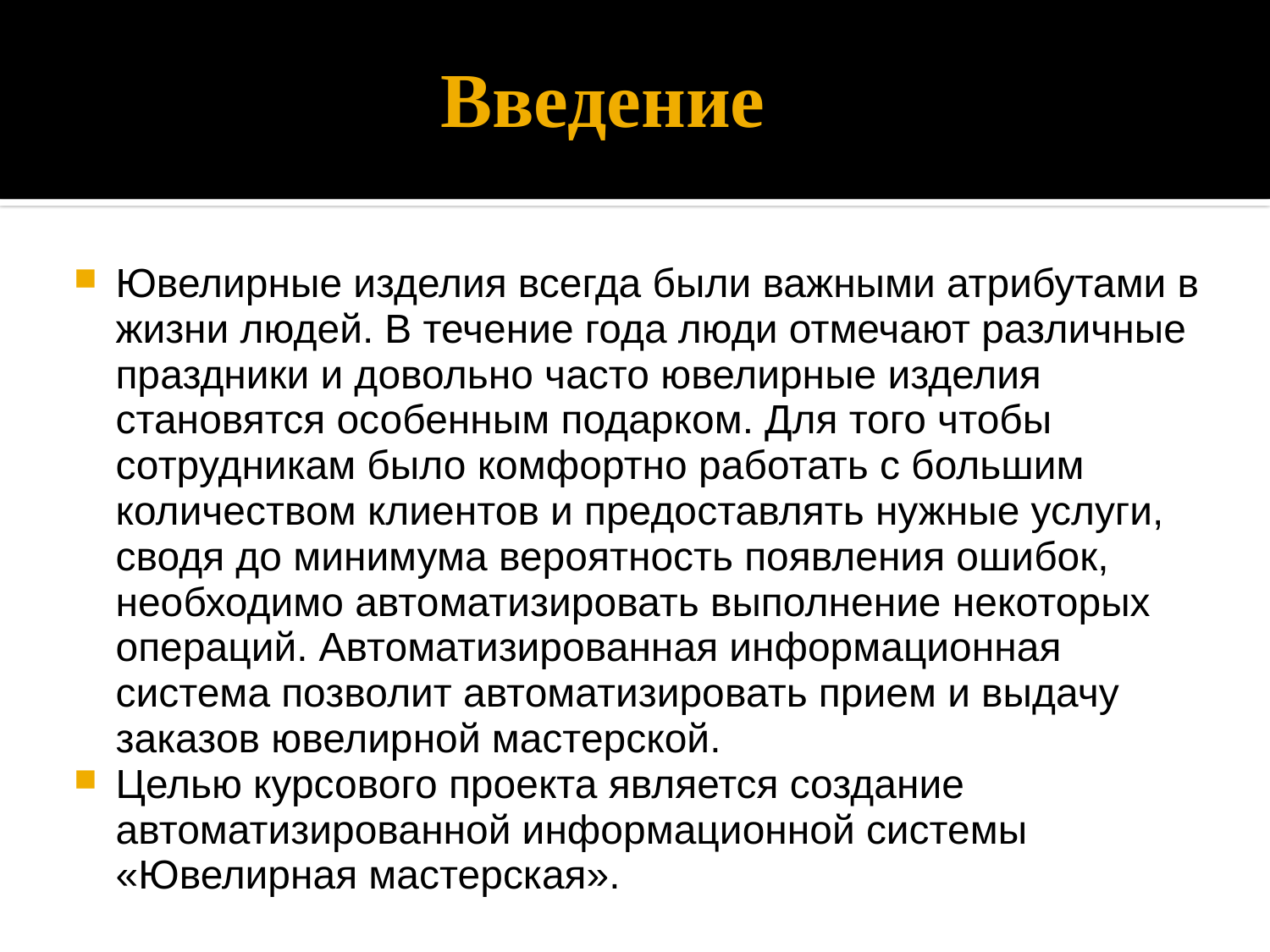

# Введение
Ювелирные изделия всегда были важными атрибутами в жизни людей. В течение года люди отмечают различные праздники и довольно часто ювелирные изделия становятся особенным подарком. Для того чтобы сотрудникам было комфортно работать с большим количеством клиентов и предоставлять нужные услуги, сводя до минимума вероятность появления ошибок, необходимо автоматизировать выполнение некоторых операций. Автоматизированная информационная система позволит автоматизировать прием и выдачу заказов ювелирной мастерской.
Целью курсового проекта является создание автоматизированной информационной системы «Ювелирная мастерская».